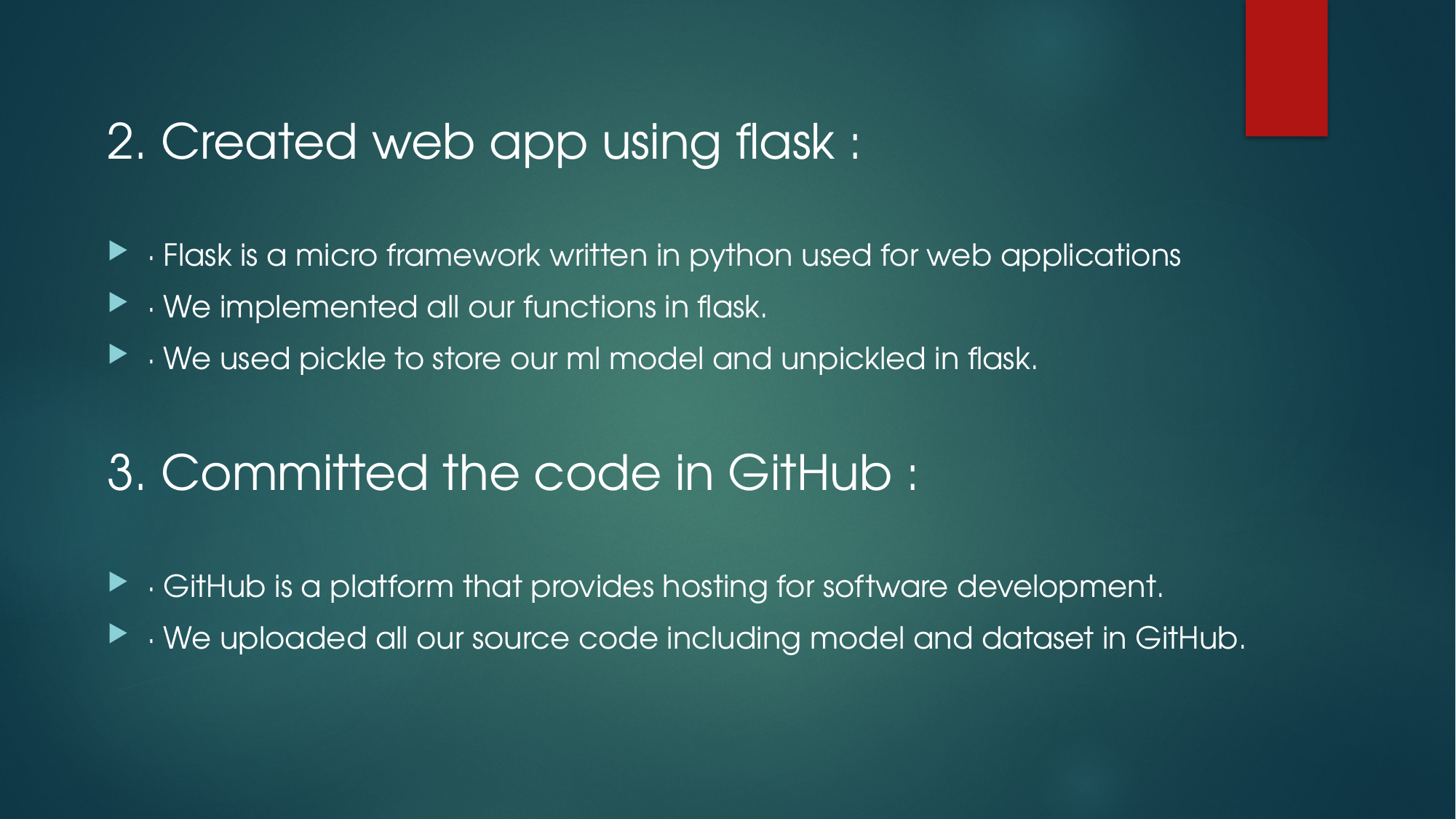

2. Created web app using flask :

· Flask is a micro framework written in python used for web applications
· We implemented all our functions in flask.
· We used pickle to store our ml model and unpickled in flask.

3. Committed the code in GitHub :

· GitHub is a platform that provides hosting for software development.
· We uploaded all our source code including model and dataset in GitHub.